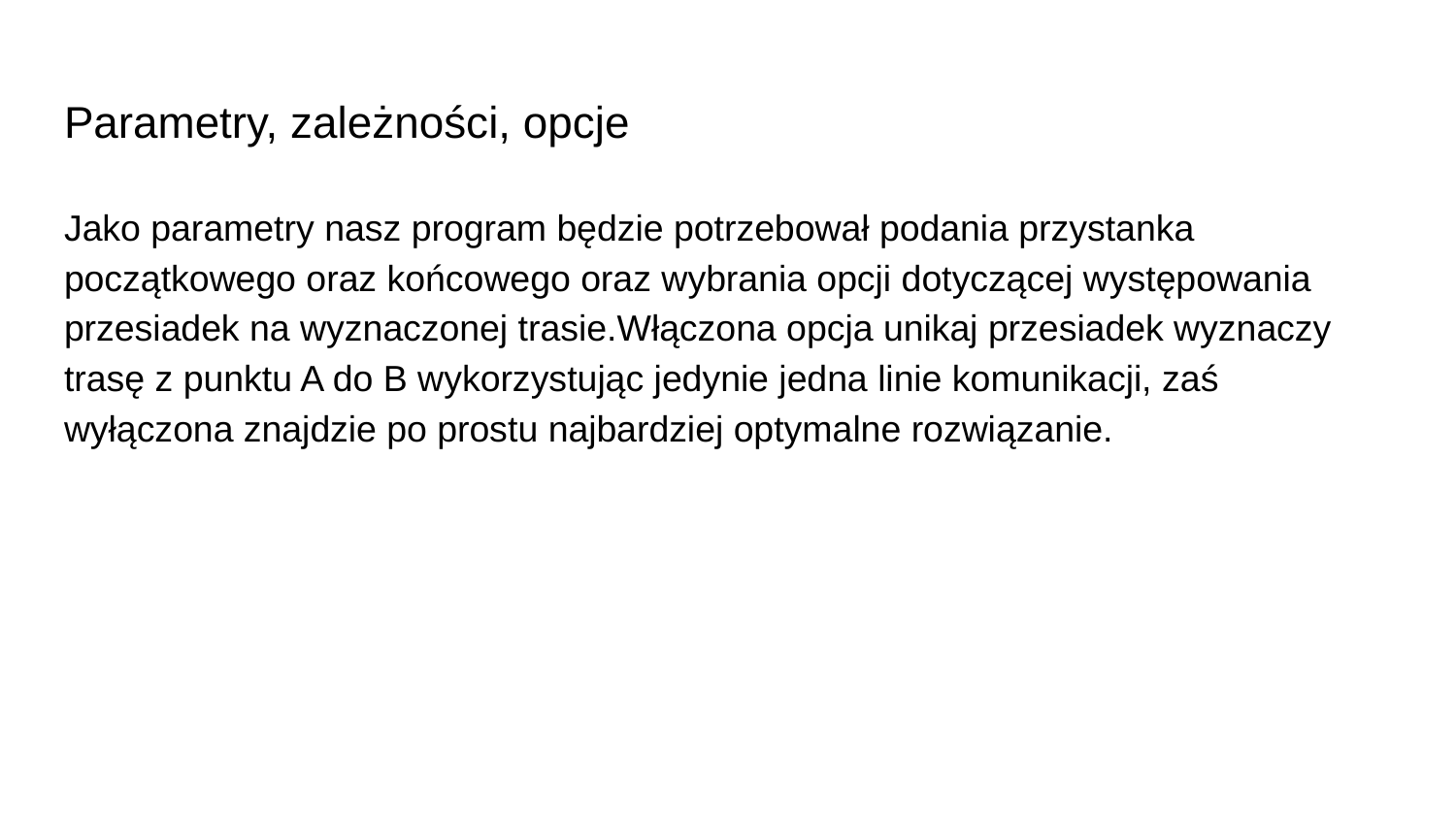

# Parametry, zależności, opcje
Jako parametry nasz program będzie potrzebował podania przystanka początkowego oraz końcowego oraz wybrania opcji dotyczącej występowania przesiadek na wyznaczonej trasie.Włączona opcja unikaj przesiadek wyznaczy trasę z punktu A do B wykorzystując jedynie jedna linie komunikacji, zaś wyłączona znajdzie po prostu najbardziej optymalne rozwiązanie.